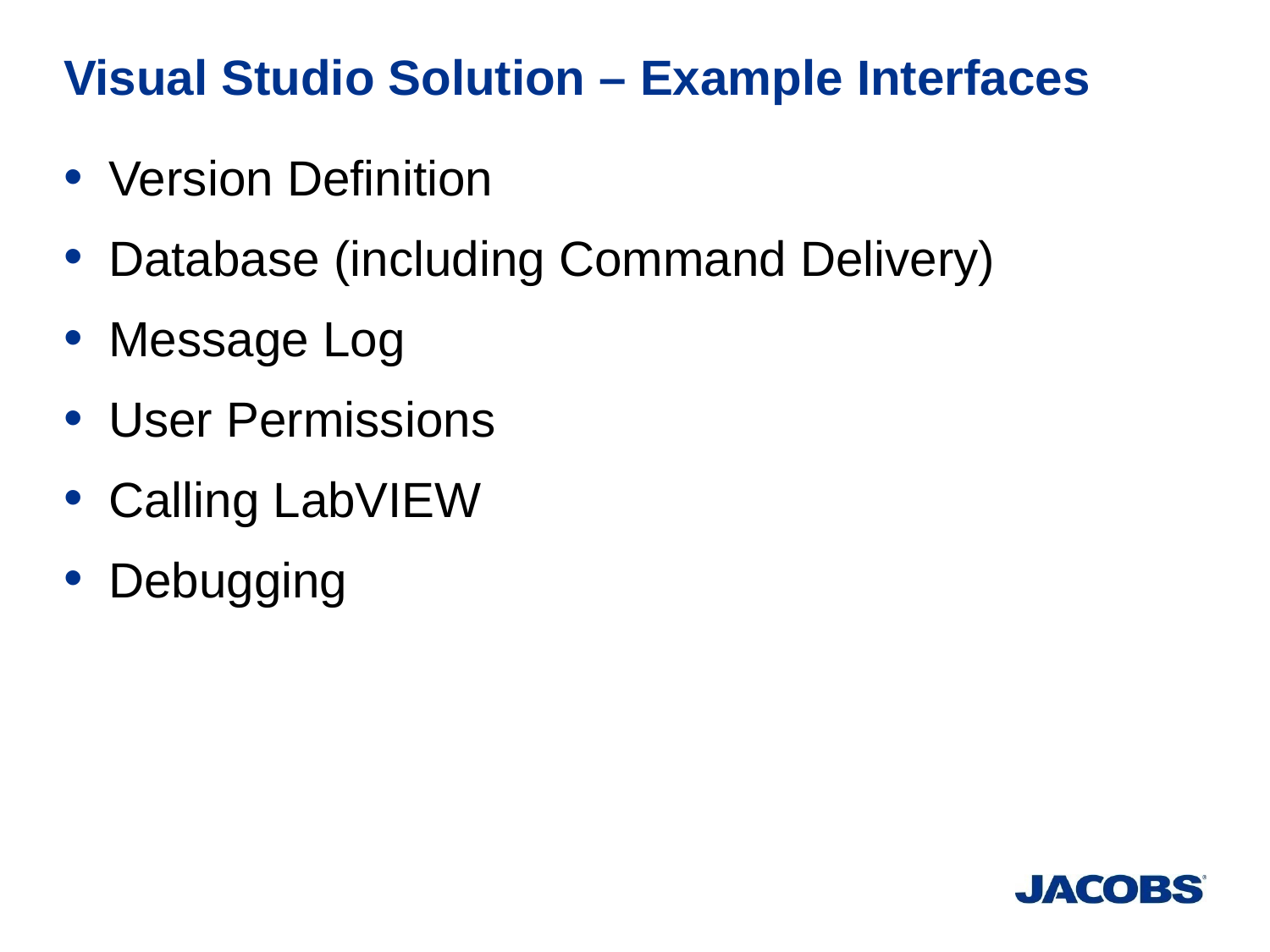

# Visual Studio Solution – Example Interfaces
Version Definition
Database (including Command Delivery)
Message Log
User Permissions
Calling LabVIEW
Debugging